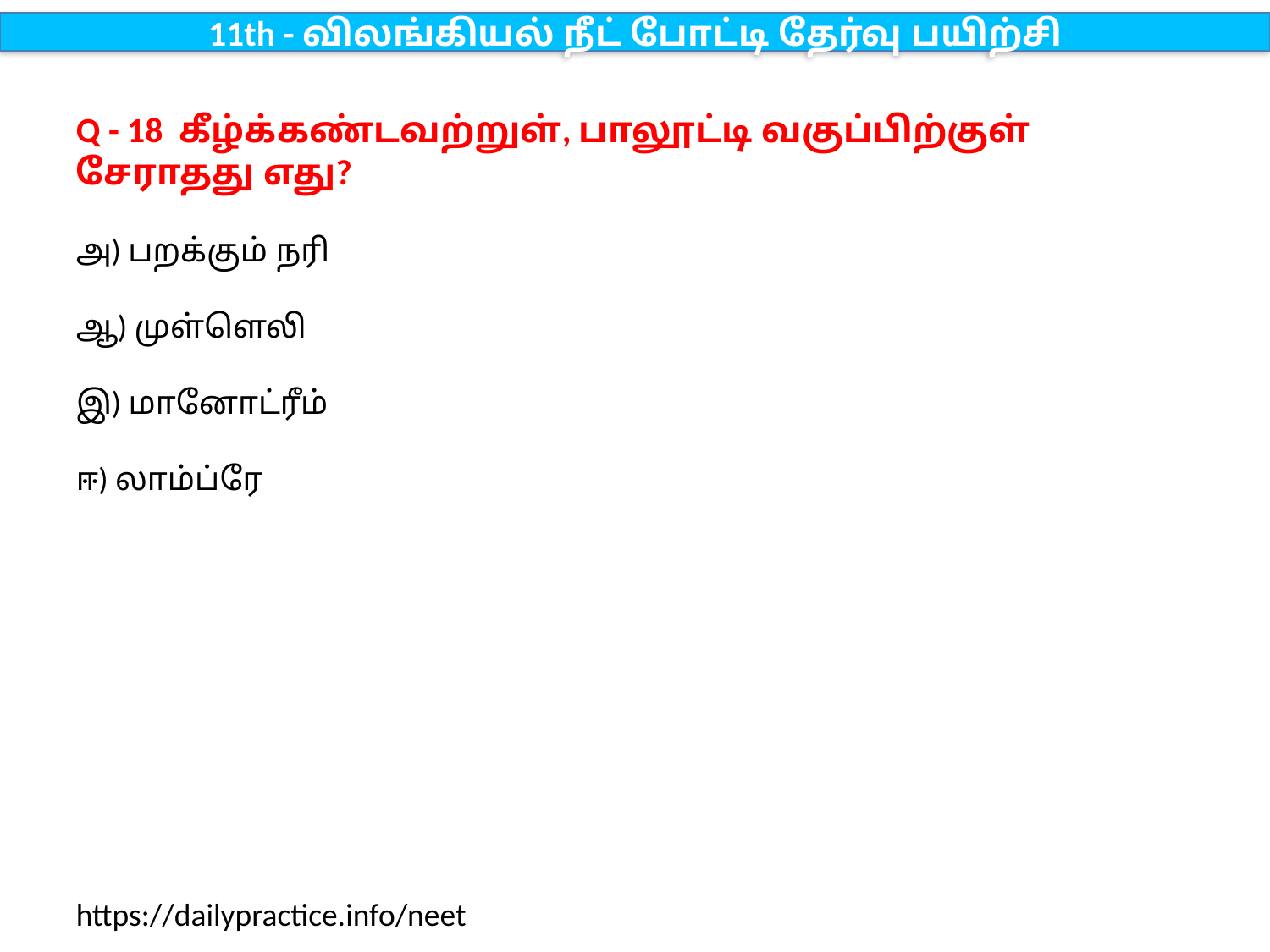

11th - விலங்கியல் நீட் போட்டி தேர்வு பயிற்சி

Q - 18  கீழ்க்கண்டவற்றுள், பாலூட்டி வகுப்பிற்குள் சேராதது எது?

அ) பறக்கும் நரி

ஆ) முள்ளெலி

இ) மானோட்ரீம்

ஈ) லாம்ப்ரே
https://dailypractice.info/neet